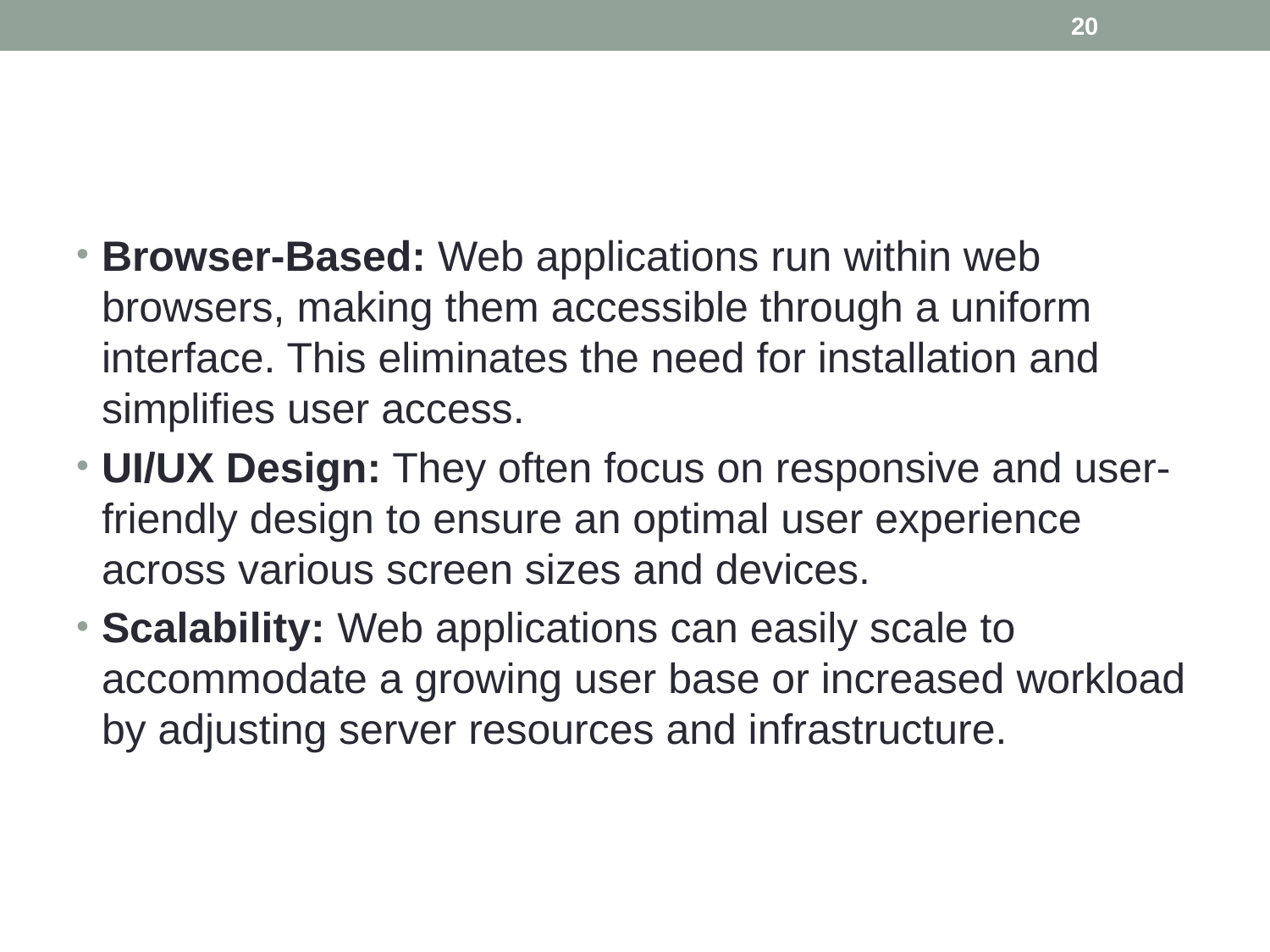

20
#
Browser-Based: Web applications run within web browsers, making them accessible through a uniform interface. This eliminates the need for installation and simplifies user access.
UI/UX Design: They often focus on responsive and user-friendly design to ensure an optimal user experience across various screen sizes and devices.
Scalability: Web applications can easily scale to accommodate a growing user base or increased workload by adjusting server resources and infrastructure.